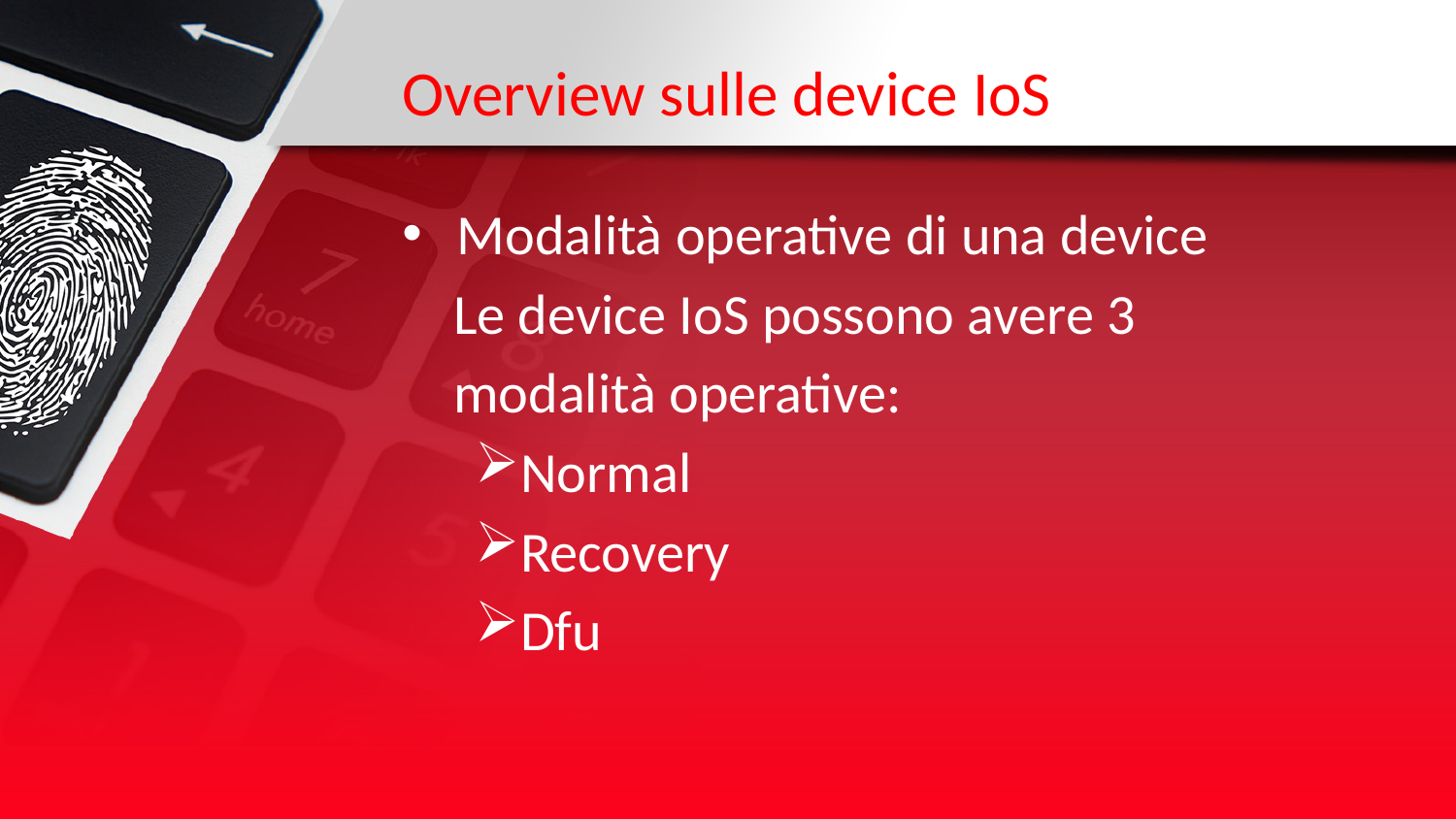

# Overview sulle device IoS
Modalità operative di una device
    Le device IoS possono avere 3
    modalità operative:
Normal
Recovery
Dfu